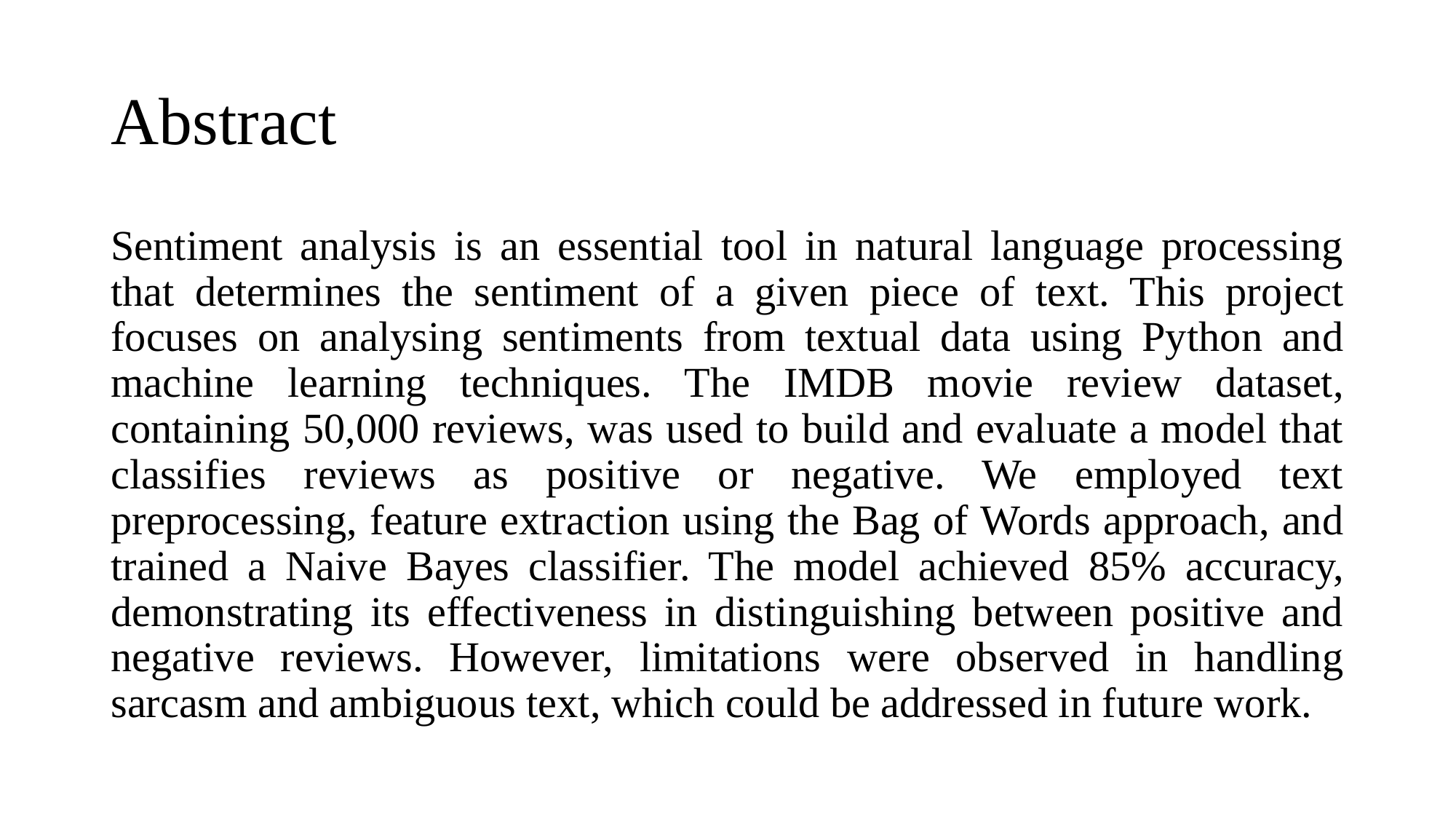

# Abstract
Sentiment analysis is an essential tool in natural language processing that determines the sentiment of a given piece of text. This project focuses on analysing sentiments from textual data using Python and machine learning techniques. The IMDB movie review dataset, containing 50,000 reviews, was used to build and evaluate a model that classifies reviews as positive or negative. We employed text preprocessing, feature extraction using the Bag of Words approach, and trained a Naive Bayes classifier. The model achieved 85% accuracy, demonstrating its effectiveness in distinguishing between positive and negative reviews. However, limitations were observed in handling sarcasm and ambiguous text, which could be addressed in future work.